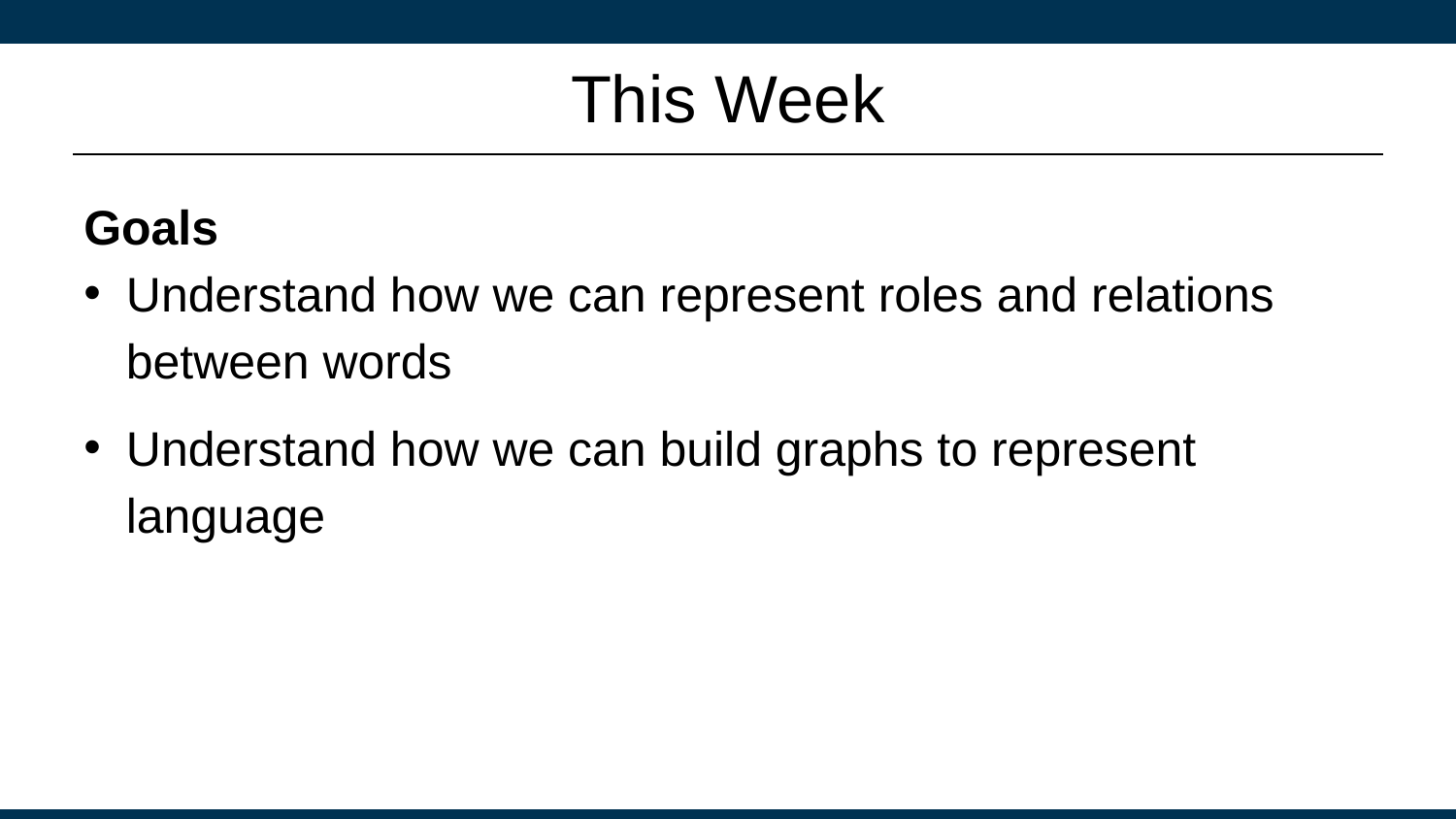

# This Week
Goals
Understand how we can represent roles and relations between words
Understand how we can build graphs to represent language